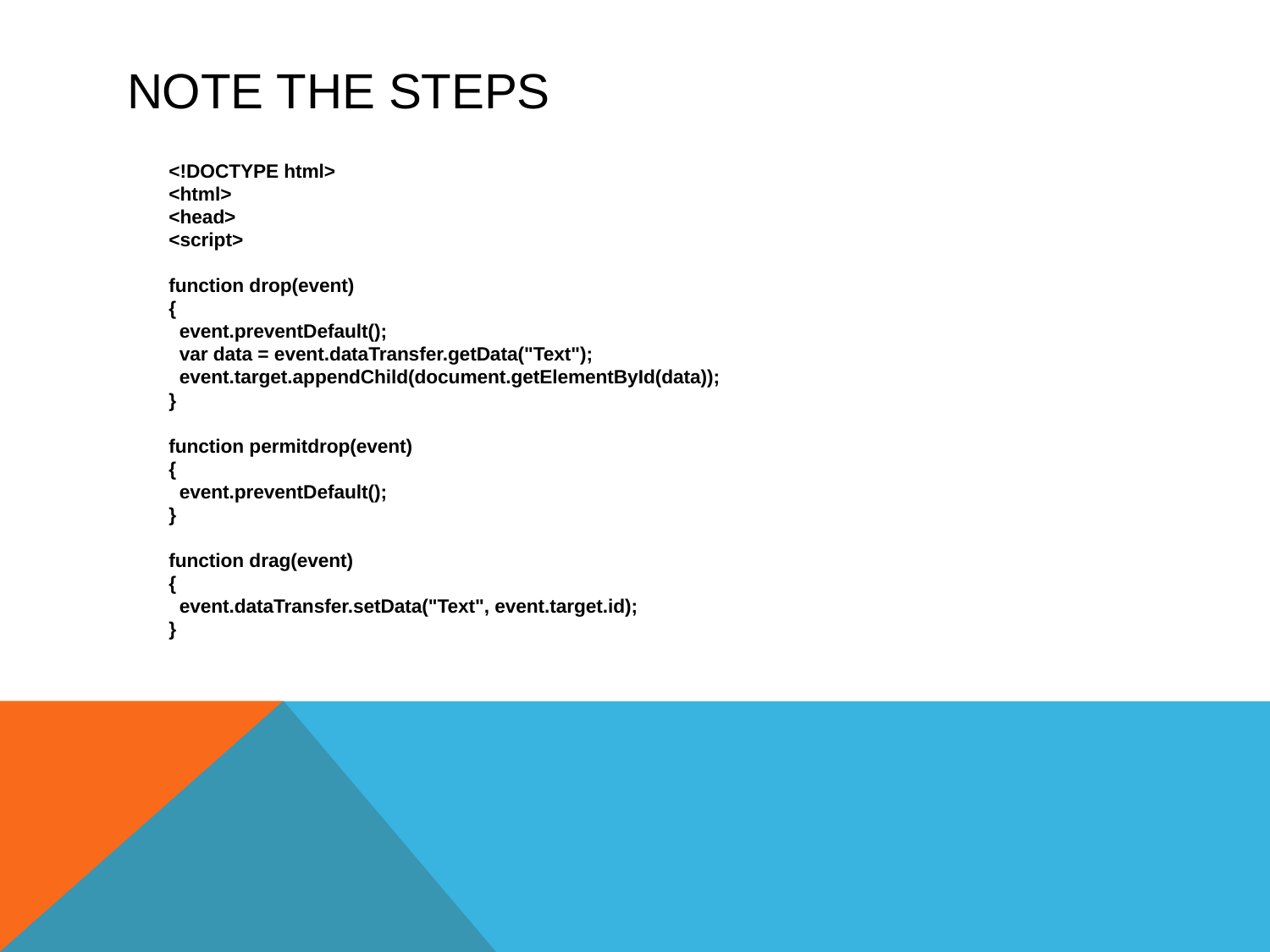

# Note the steps
	<!DOCTYPE html>
<html>
<head>
<script>
function drop(event)
{
  event.preventDefault();
  var data = event.dataTransfer.getData("Text");
  event.target.appendChild(document.getElementById(data));
}
function permitdrop(event)
{
  event.preventDefault();
}
function drag(event)
{
  event.dataTransfer.setData("Text", event.target.id);
}